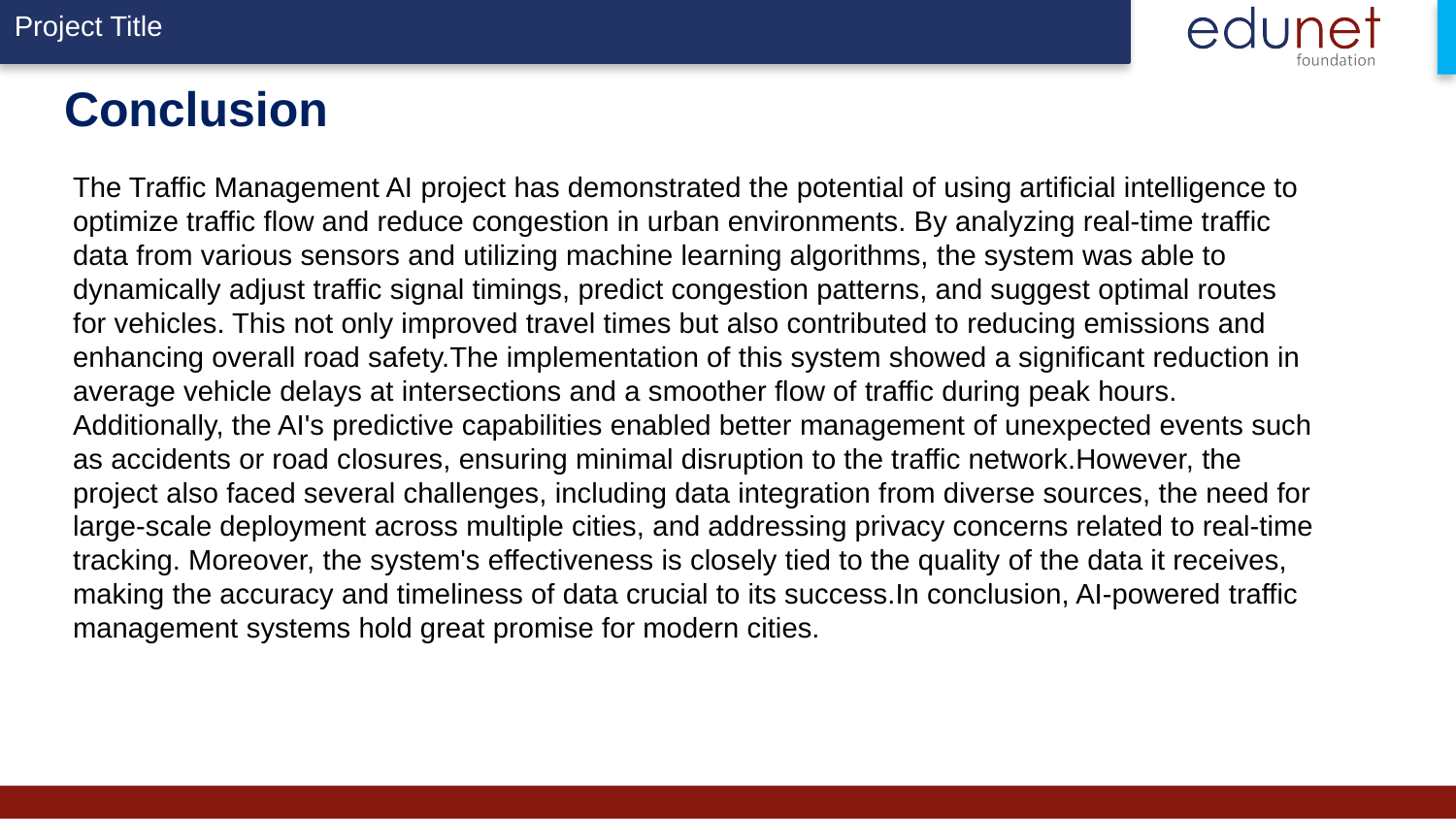

# Conclusion
The Traffic Management AI project has demonstrated the potential of using artificial intelligence to optimize traffic flow and reduce congestion in urban environments. By analyzing real-time traffic data from various sensors and utilizing machine learning algorithms, the system was able to dynamically adjust traffic signal timings, predict congestion patterns, and suggest optimal routes for vehicles. This not only improved travel times but also contributed to reducing emissions and enhancing overall road safety.The implementation of this system showed a significant reduction in average vehicle delays at intersections and a smoother flow of traffic during peak hours. Additionally, the AI's predictive capabilities enabled better management of unexpected events such as accidents or road closures, ensuring minimal disruption to the traffic network.However, the project also faced several challenges, including data integration from diverse sources, the need for large-scale deployment across multiple cities, and addressing privacy concerns related to real-time tracking. Moreover, the system's effectiveness is closely tied to the quality of the data it receives, making the accuracy and timeliness of data crucial to its success.In conclusion, AI-powered traffic management systems hold great promise for modern cities.